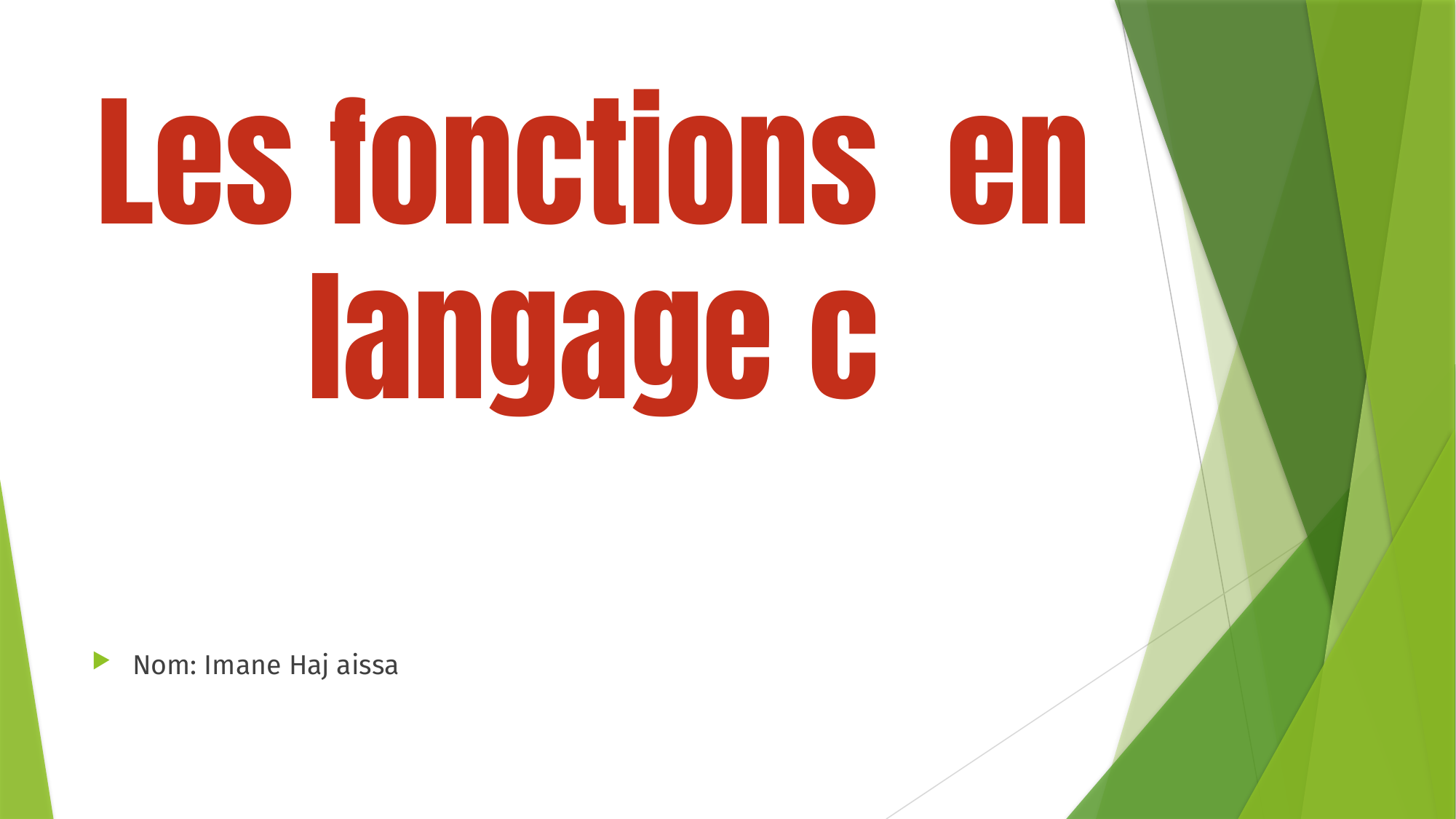

# Les fonctions  en langage c

Nom: Imane Haj aissa